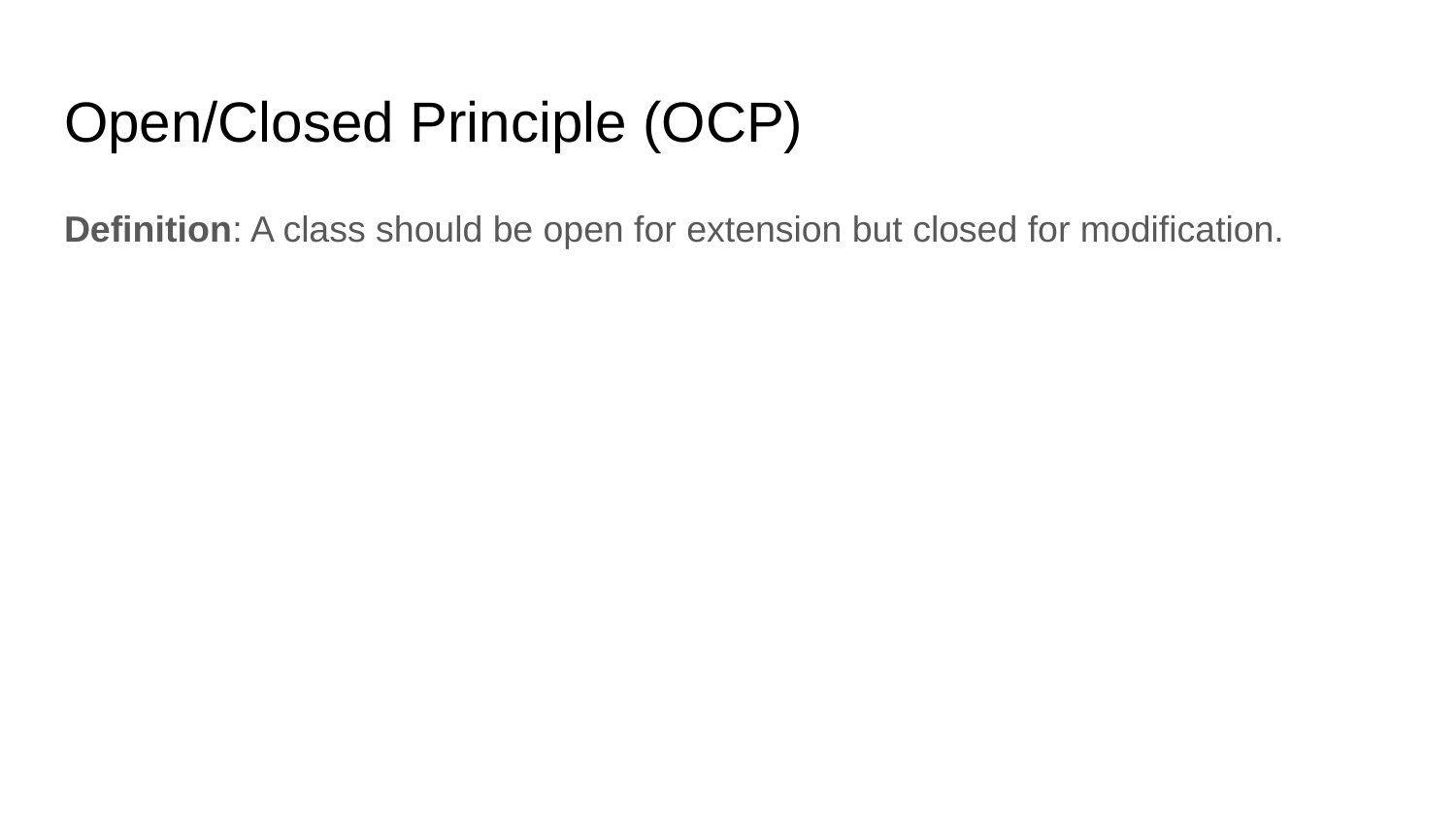

# Open/Closed Principle (OCP)

Definition: A class should be open for extension but closed for modification.